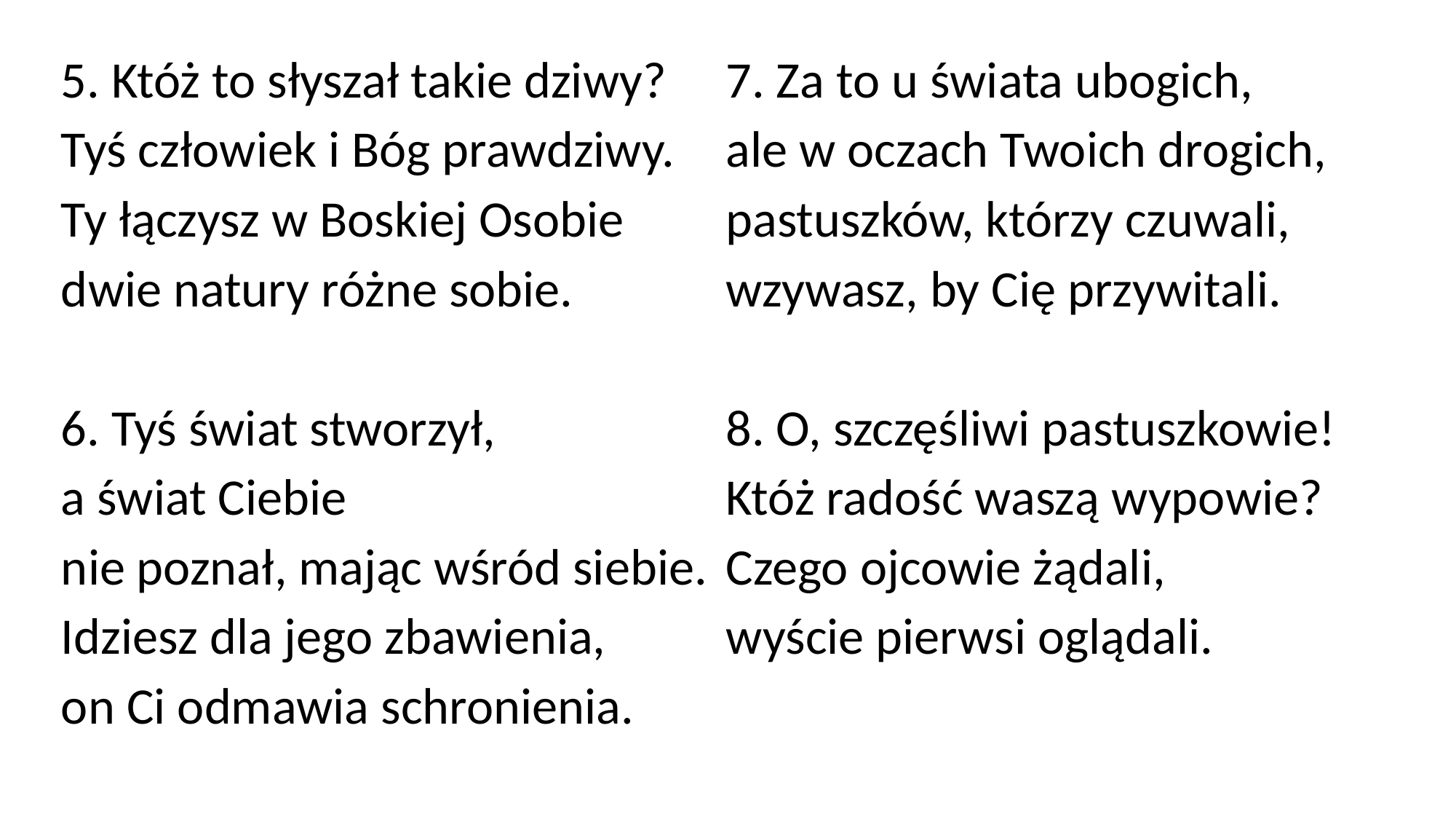

5. Któż to słyszał takie dziwy?
Tyś człowiek i Bóg prawdziwy.
Ty łączysz w Boskiej Osobie
dwie natury różne sobie.

6. Tyś świat stworzył,
a świat Ciebie
nie poznał, mając wśród siebie.
Idziesz dla jego zbawienia,
on Ci odmawia schronienia.
7. Za to u świata ubogich,
ale w oczach Twoich drogich,
pastuszków, którzy czuwali,
wzywasz, by Cię przywitali.

8. O, szczęśliwi pastuszkowie!
Któż radość waszą wypowie?
Czego ojcowie żądali,
wyście pierwsi oglądali.